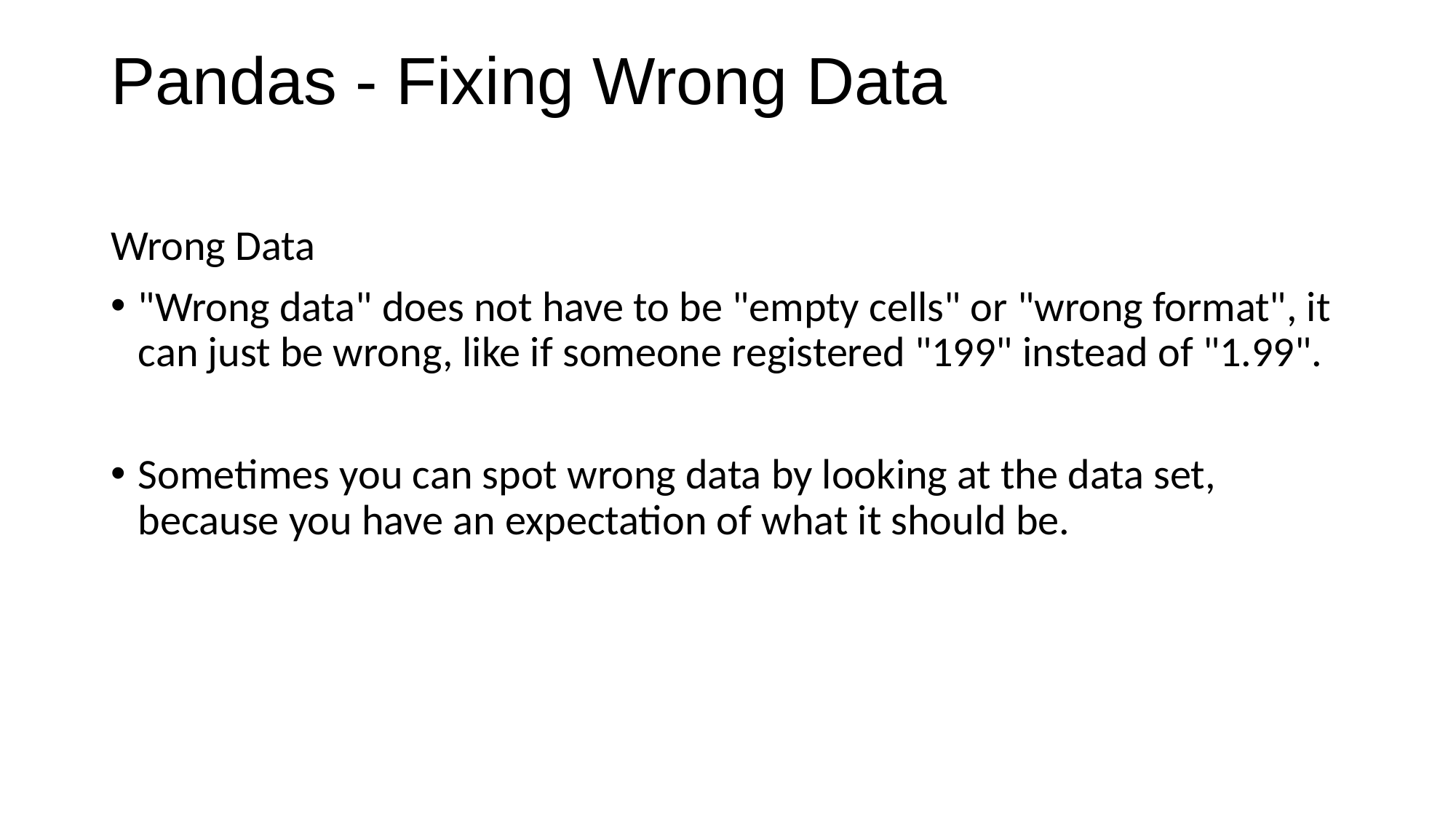

# Pandas - Fixing Wrong Data
Wrong Data
"Wrong data" does not have to be "empty cells" or "wrong format", it can just be wrong, like if someone registered "199" instead of "1.99".

Sometimes you can spot wrong data by looking at the data set, because you have an expectation of what it should be.